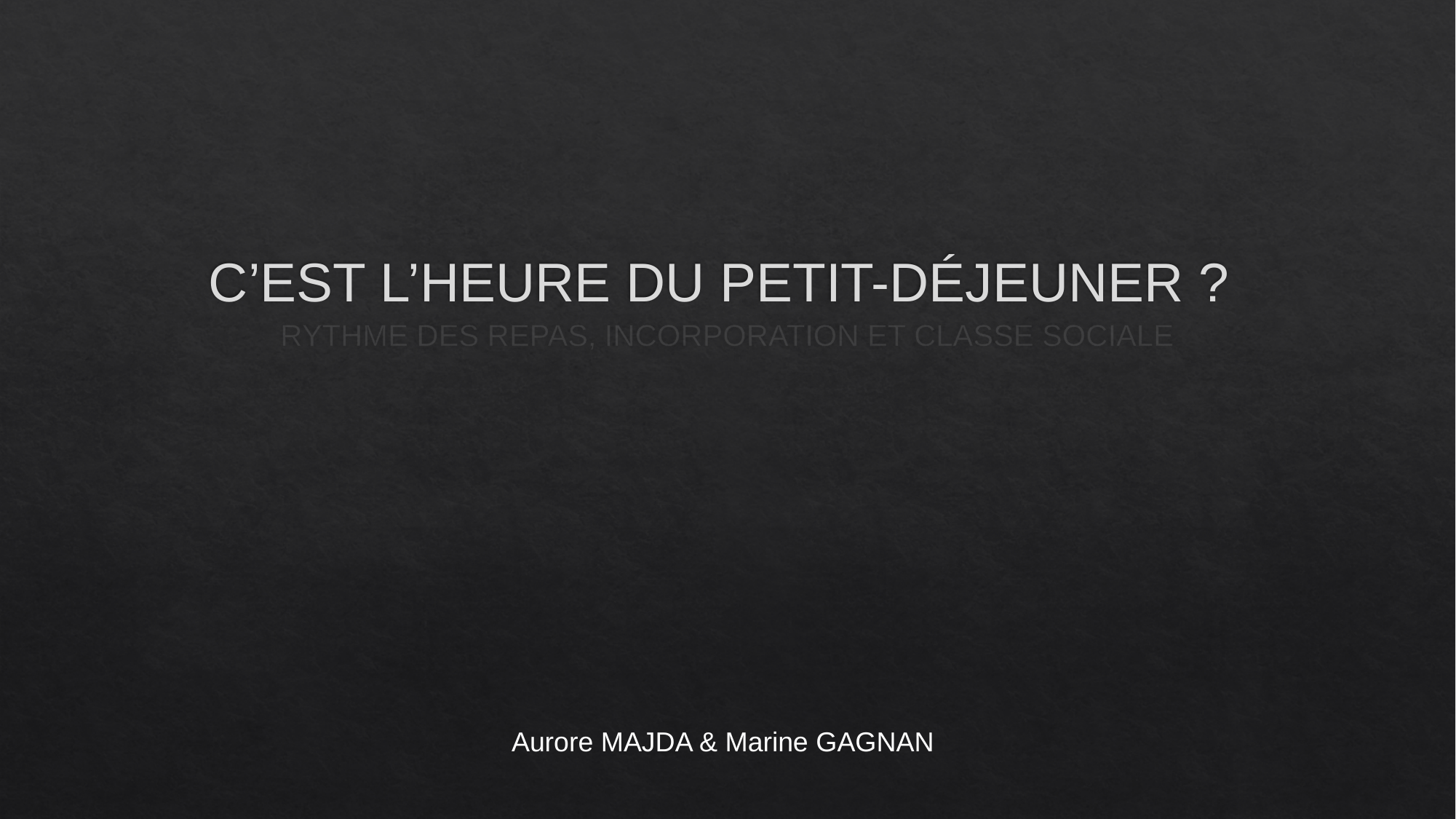

# C’EST L’HEURE DU PETIT-DÉJEUNER ?
RYTHME DES REPAS, INCORPORATION ET CLASSE SOCIALE
Aurore MAJDA & Marine GAGNAN